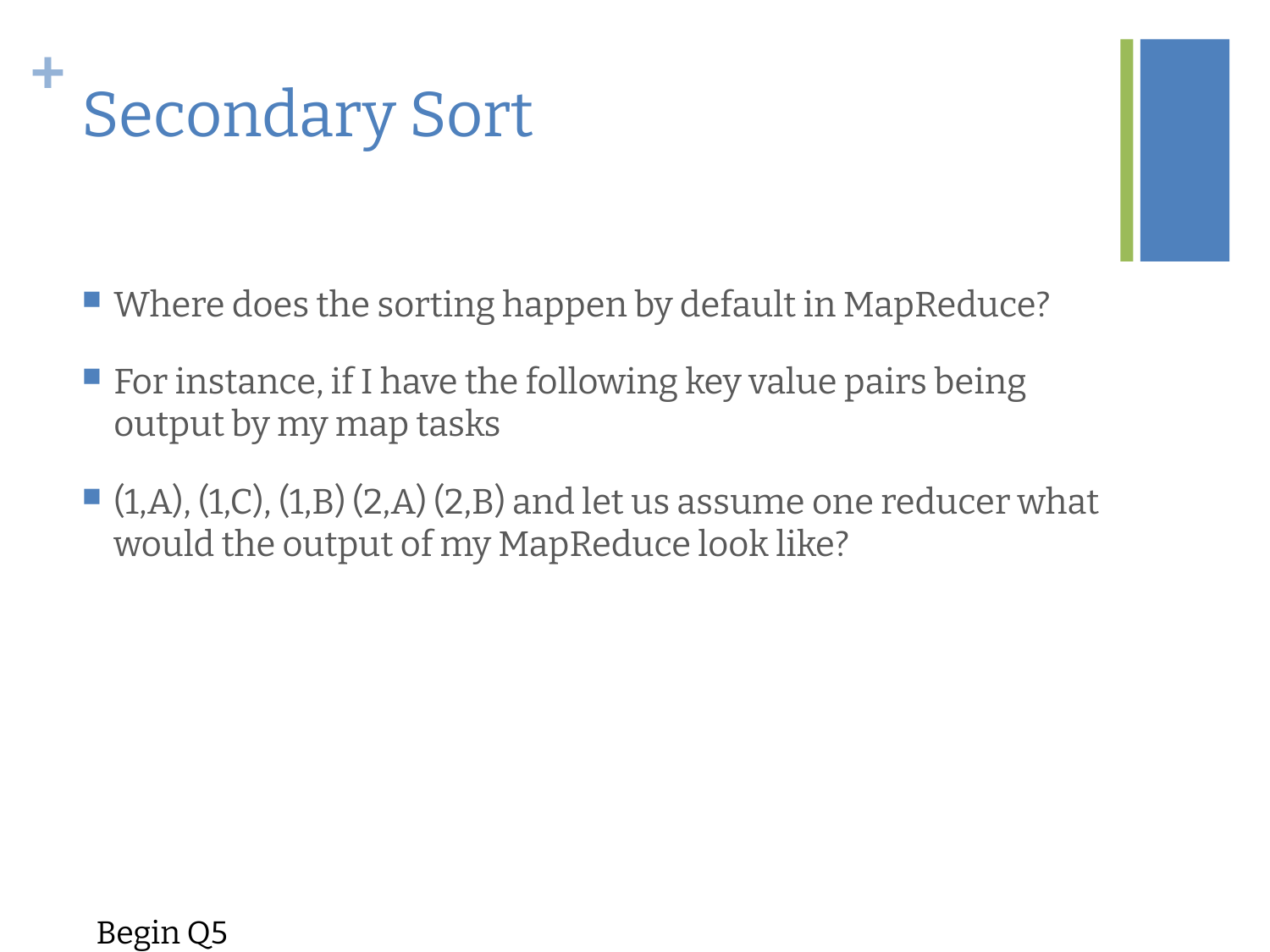

# Secondary Sort
Where does the sorting happen by default in MapReduce?
For instance, if I have the following key value pairs being output by my map tasks
(1,A), (1,C), (1,B) (2,A) (2,B) and let us assume one reducer what would the output of my MapReduce look like?
Begin Q5